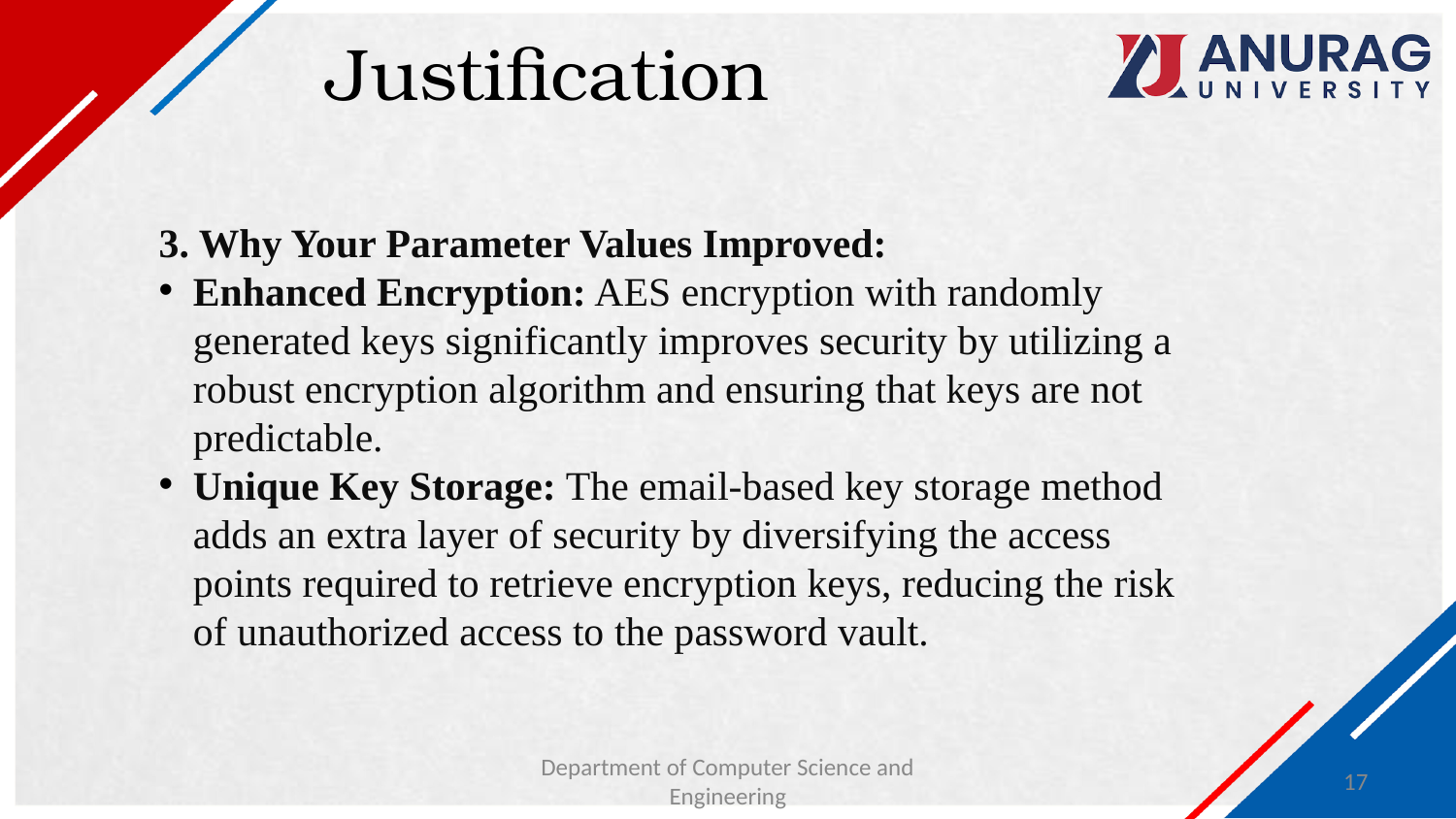

# Justification
3. Why Your Parameter Values Improved:
Enhanced Encryption: AES encryption with randomly generated keys significantly improves security by utilizing a robust encryption algorithm and ensuring that keys are not predictable.
Unique Key Storage: The email-based key storage method adds an extra layer of security by diversifying the access points required to retrieve encryption keys, reducing the risk of unauthorized access to the password vault.

Department of Computer Science and Engineering
17